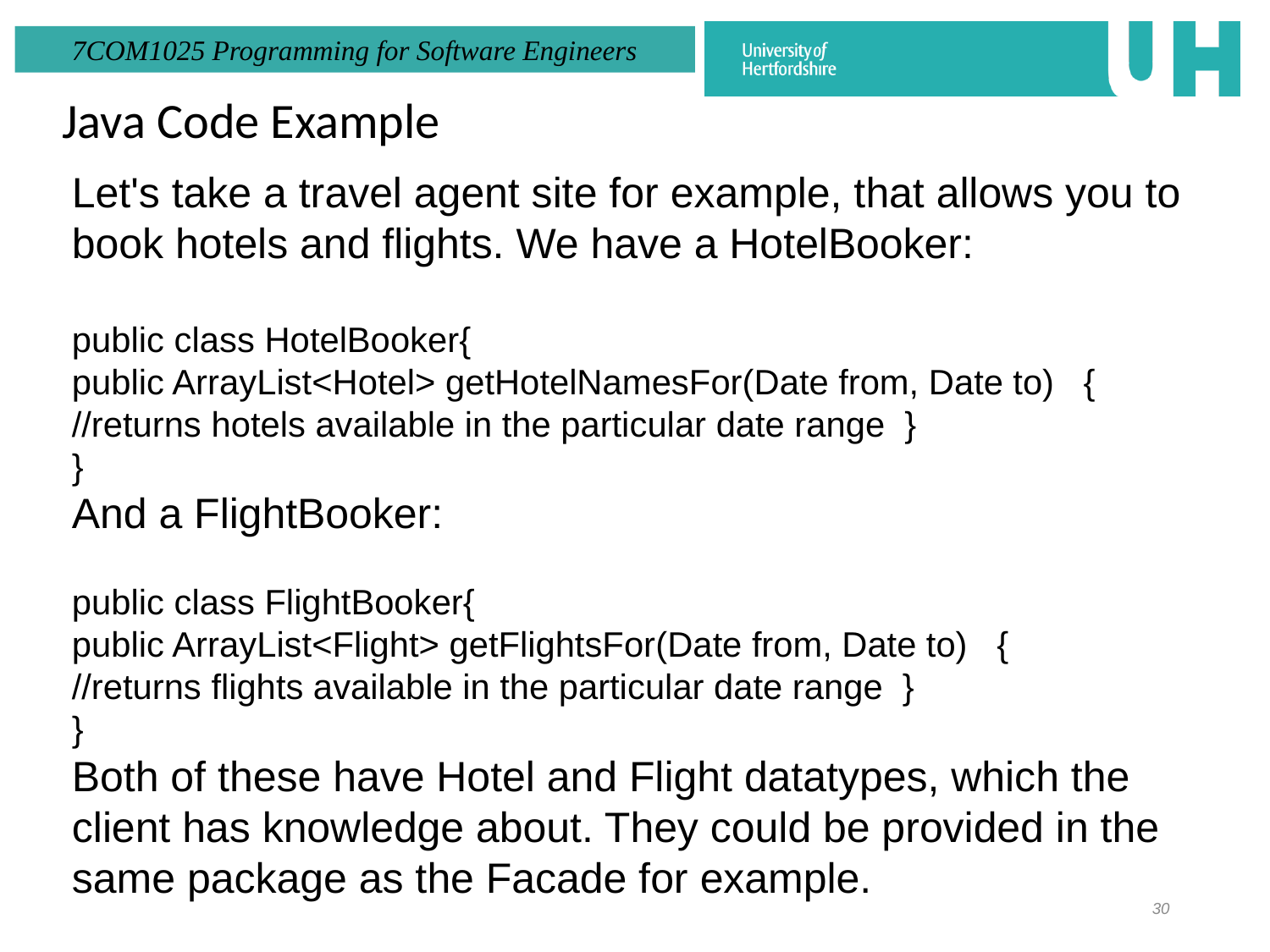

Java Code Example
Let's take a travel agent site for example, that allows you to book hotels and flights. We have a HotelBooker:

public class HotelBooker{
public ArrayList<Hotel> getHotelNamesFor(Date from, Date to)   {      //returns hotels available in the particular date range  }
}
And a FlightBooker:

public class FlightBooker{
public ArrayList<Flight> getFlightsFor(Date from, Date to)   {
//returns flights available in the particular date range  }
}
Both of these have Hotel and Flight datatypes, which the client has knowledge about. They could be provided in the same package as the Facade for example.
30